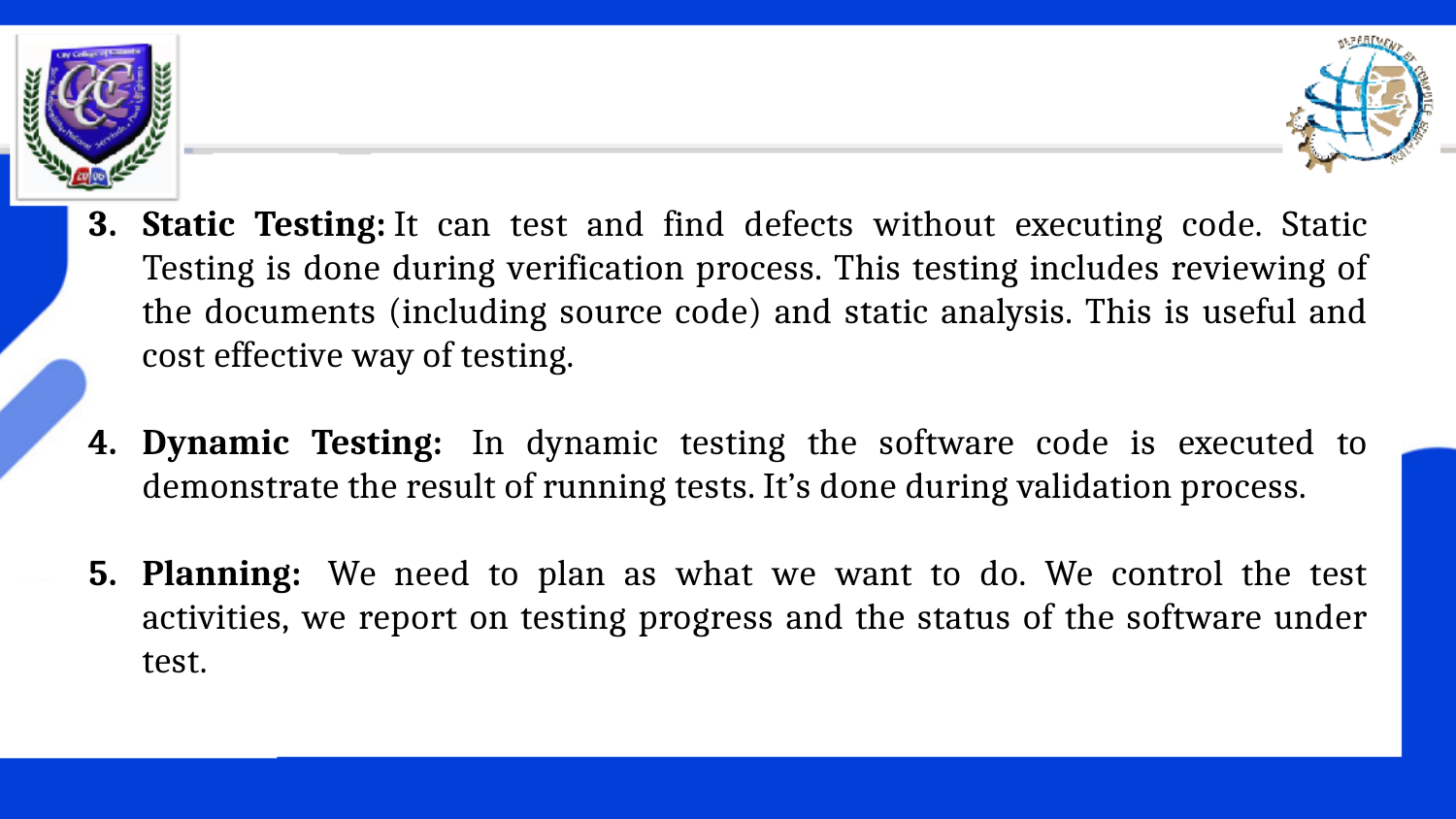

Static Testing: It can test and find defects without executing code. Static Testing is done during verification process. This testing includes reviewing of the documents (including source code) and static analysis. This is useful and cost effective way of testing.

Dynamic Testing:  In dynamic testing the software code is executed to demonstrate the result of running tests. It’s done during validation process.

Planning:  We need to plan as what we want to do. We control the test activities, we report on testing progress and the status of the software under test.